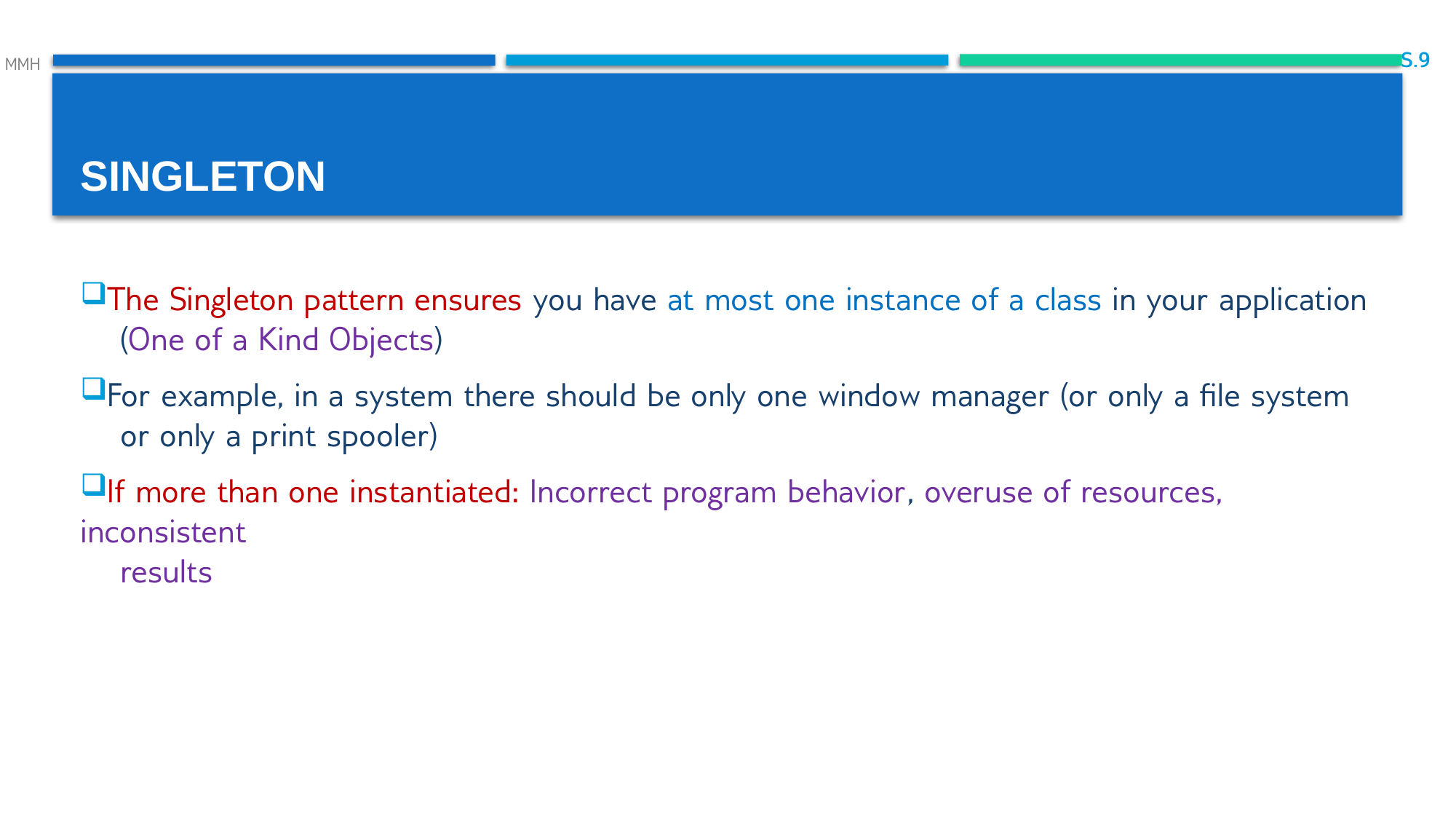

S.9
  MMH
# singleton
The Singleton pattern ensures you have at most one instance of a class in your application
    (One of a Kind Objects)
For example, in a system there should be only one window manager (or only a file system
    or only a print spooler)
If more than one instantiated: Incorrect program behavior, overuse of resources,  inconsistent
    results